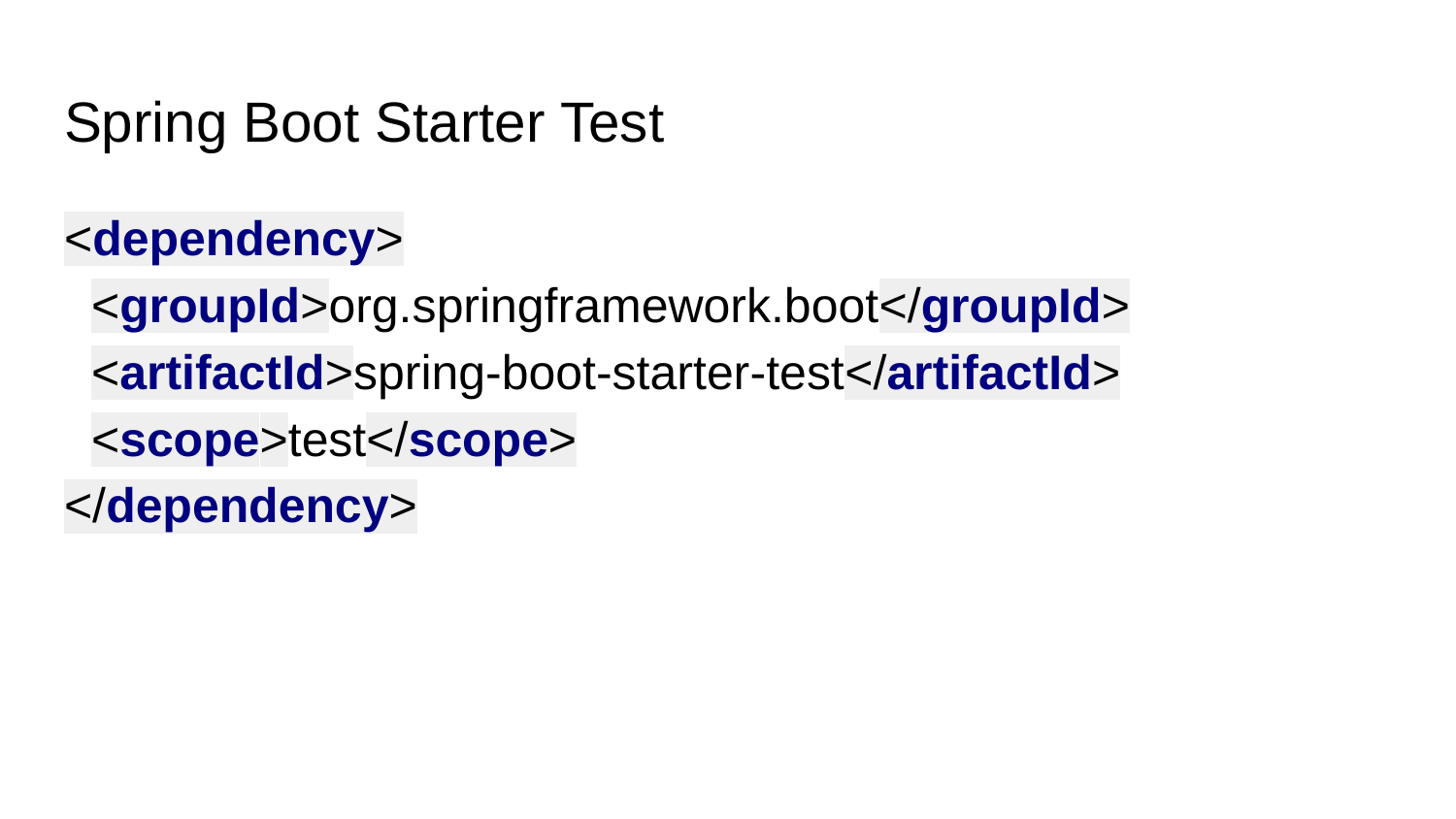

# Spring Boot Starter Test
<dependency>
  <groupId>org.springframework.boot</groupId>
  <artifactId>spring-boot-starter-test</artifactId>
  <scope>test</scope>
</dependency>